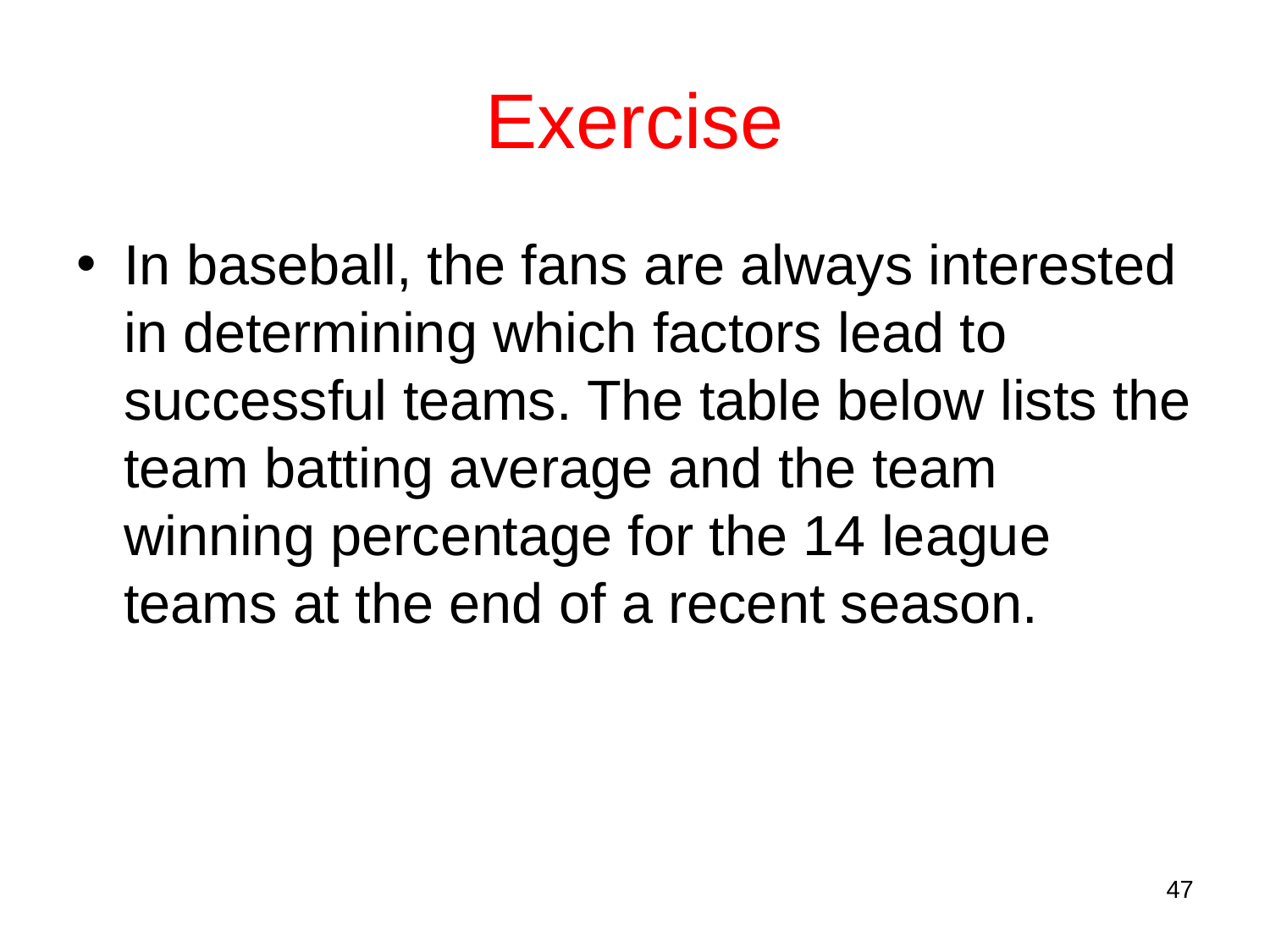

# Exercise
In baseball, the fans are always interested in determining which factors lead to successful teams. The table below lists the team batting average and the team winning percentage for the 14 league teams at the end of a recent season.
47